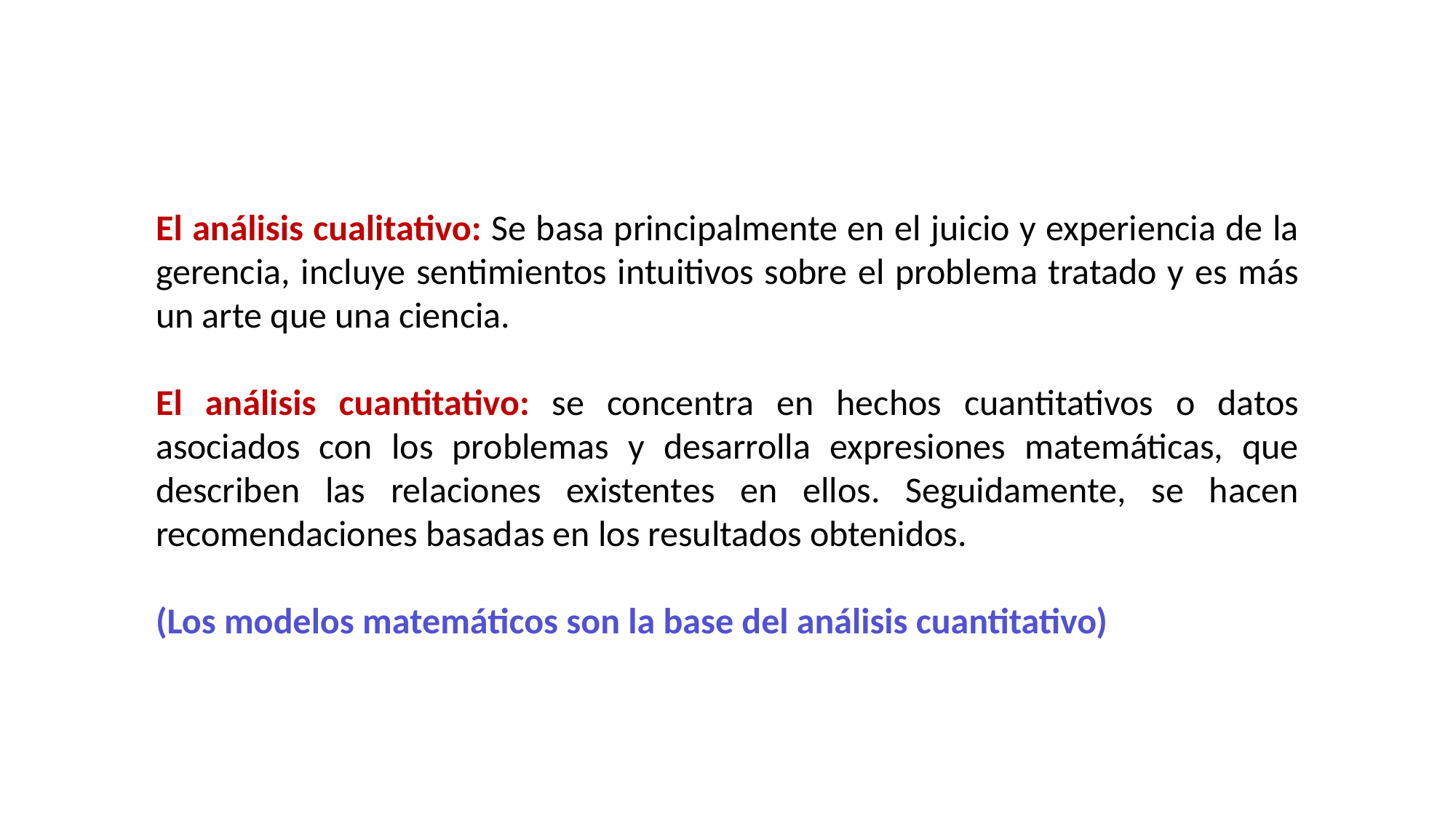

El análisis cualitativo: Se basa principalmente en el juicio y experiencia de la gerencia, incluye sentimientos intuitivos sobre el problema tratado y es más un arte que una ciencia.

El análisis cuantitativo: se concentra en hechos cuantitativos o datos asociados con los problemas y desarrolla expresiones matemáticas, que describen las relaciones existentes en ellos. Seguidamente, se hacen recomendaciones basadas en los resultados obtenidos.

(Los modelos matemáticos son la base del análisis cuantitativo)